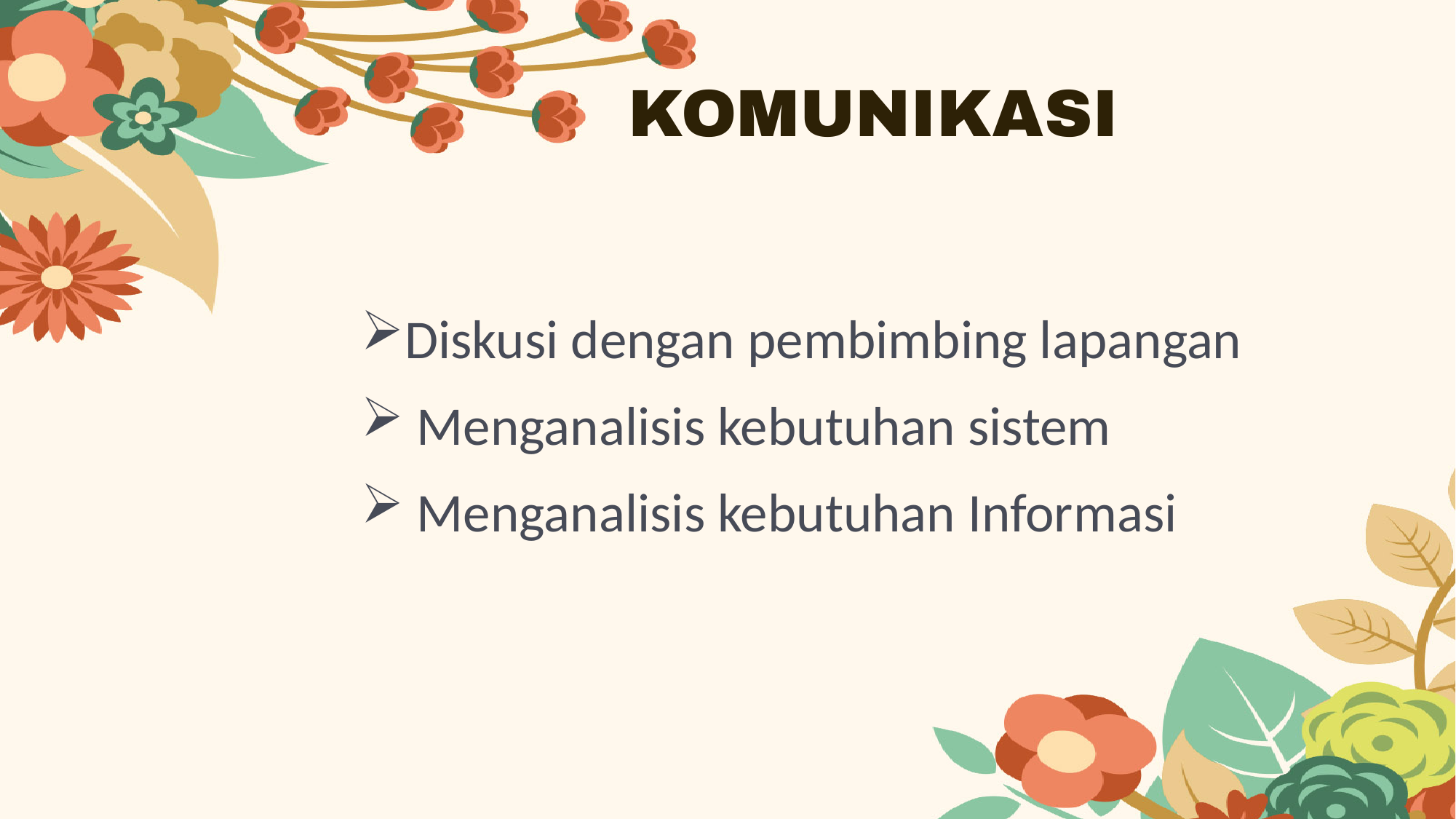

# KOMUNIKASI
Diskusi dengan pembimbing lapangan
 Menganalisis kebutuhan sistem
 Menganalisis kebutuhan Informasi